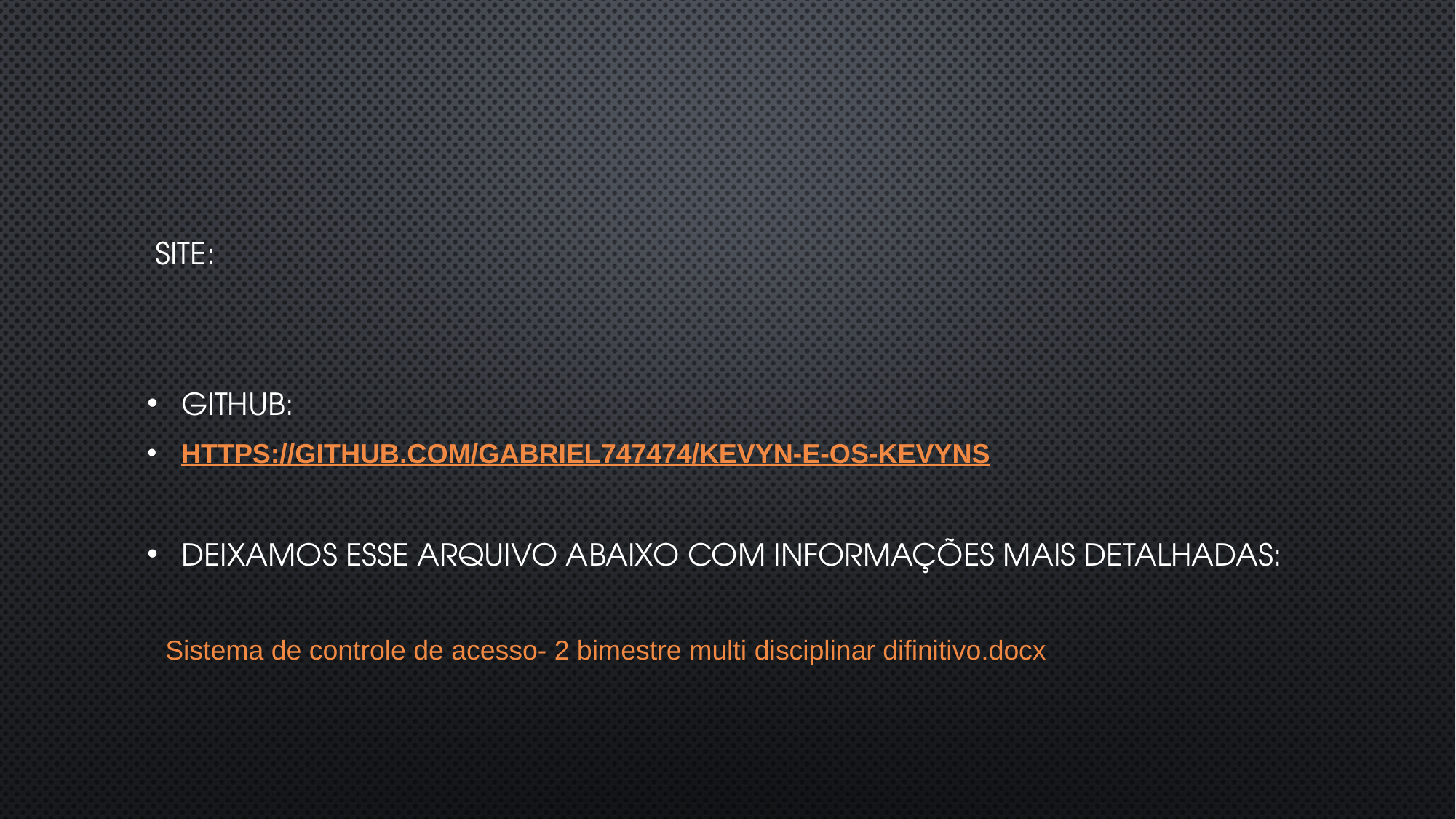

SITE:

GitHub:
https://github.com/Gabriel747474/kevyn-e-os-kevyns

Deixamos esse arquivo abaixo com informações mais detalhadas:

Sistema de controle de acesso- 2 bimestre multi disciplinar difinitivo.docx